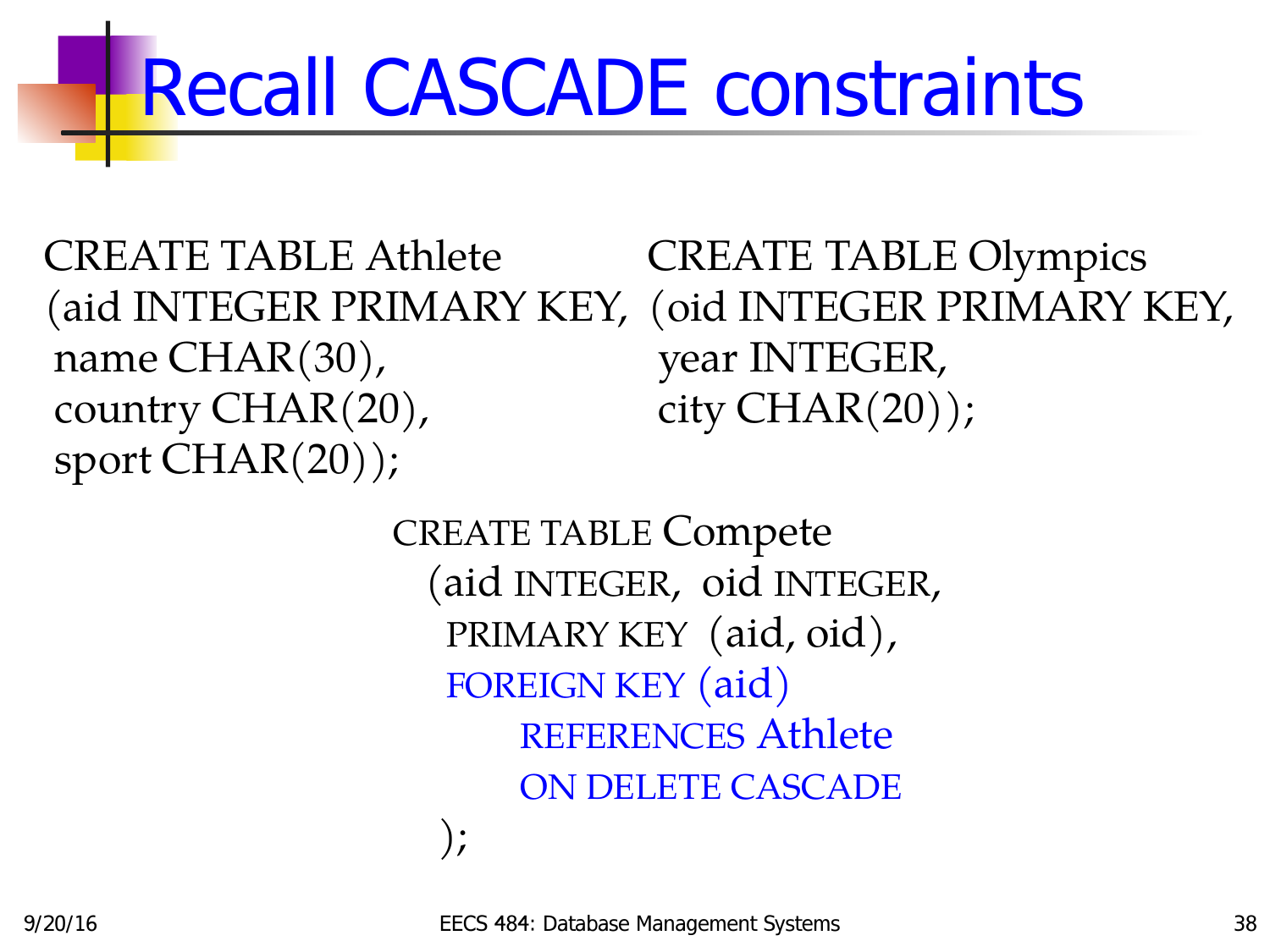

# Recall CASCADE constraints
CREATE TABLE Athlete
(aid INTEGER PRIMARY KEY,
 name CHAR(30),
 country CHAR(20),
 sport CHAR(20));
CREATE TABLE Olympics
(oid INTEGER PRIMARY KEY,
 year INTEGER,
 city CHAR(20));
CREATE TABLE Compete
   (aid INTEGER,  oid INTEGER,
     PRIMARY KEY  (aid, oid),
     FOREIGN KEY (aid)
	REFERENCES Athlete
	ON DELETE CASCADE
     );
9/20/16
EECS 484: Database Management Systems
38